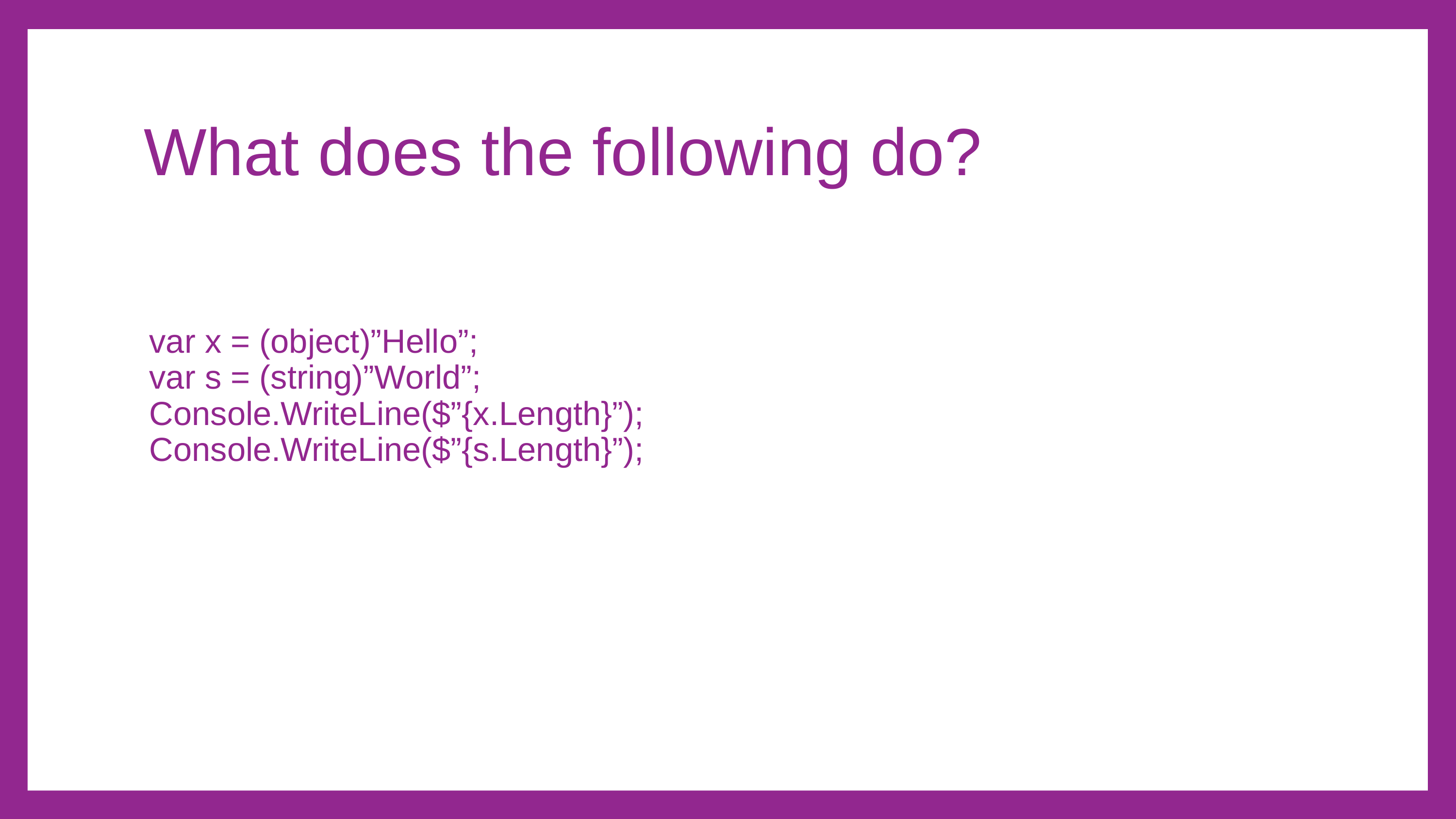

# What does the following do?
var x = (object)”Hello”;
var s = (string)”World”;
Console.WriteLine($”{x.Length}”);
Console.WriteLine($”{s.Length}”);